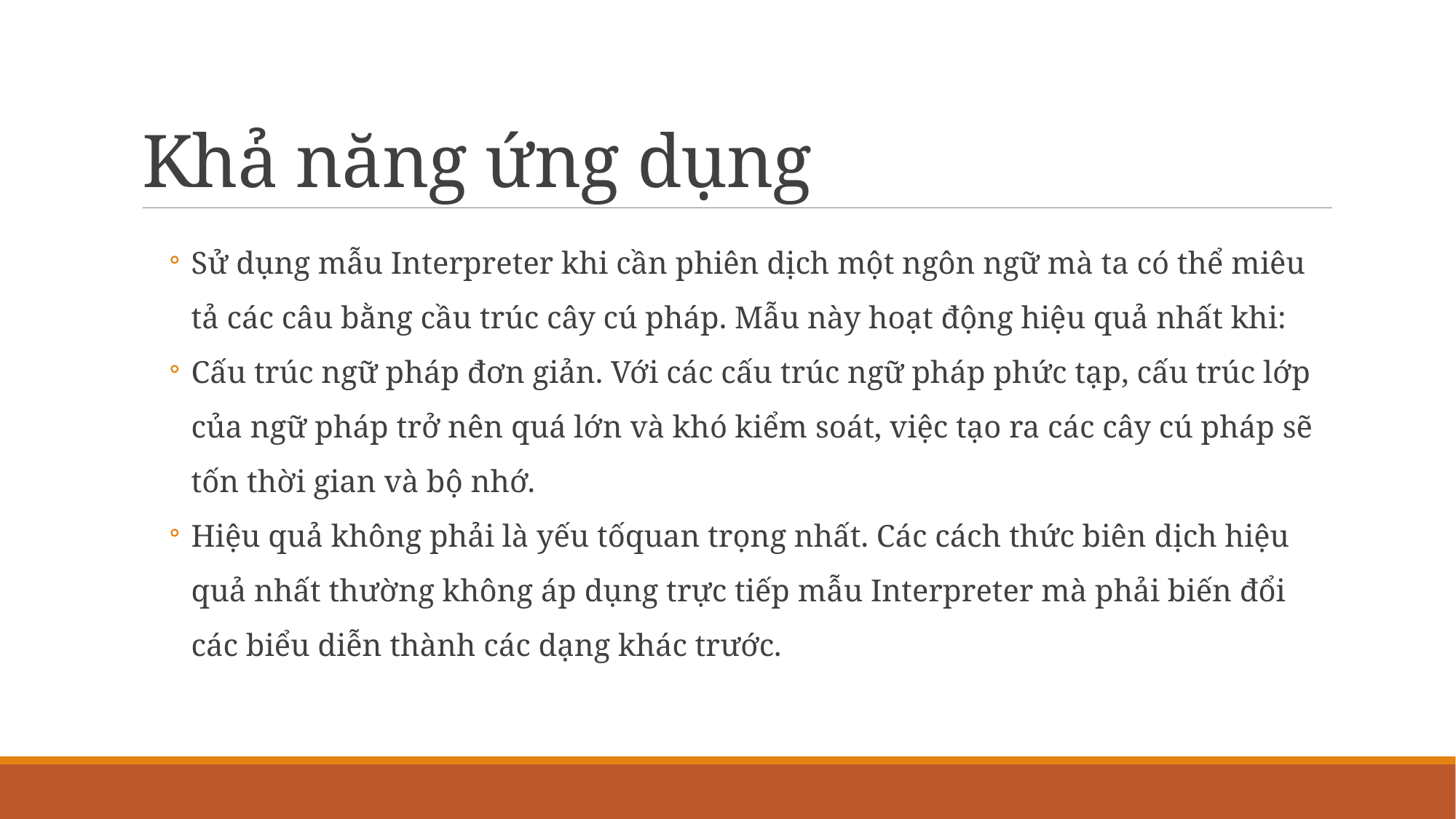

# Khả năng ứng dụng
Sử dụng mẫu Interpreter khi cần phiên dịch một ngôn ngữ mà ta có thể miêu tả các câu bằng cầu trúc cây cú pháp. Mẫu này hoạt động hiệu quả nhất khi:
Cấu trúc ngữ pháp đơn giản. Với các cấu trúc ngữ pháp phức tạp, cấu trúc lớp của ngữ pháp trở nên quá lớn và khó kiểm soát, việc tạo ra các cây cú pháp sẽ tốn thời gian và bộ nhớ.
Hiệu quả không phải là yếu tốquan trọng nhất. Các cách thức biên dịch hiệu quả nhất thường không áp dụng trực tiếp mẫu Interpreter mà phải biến đổi các biểu diễn thành các dạng khác trước.